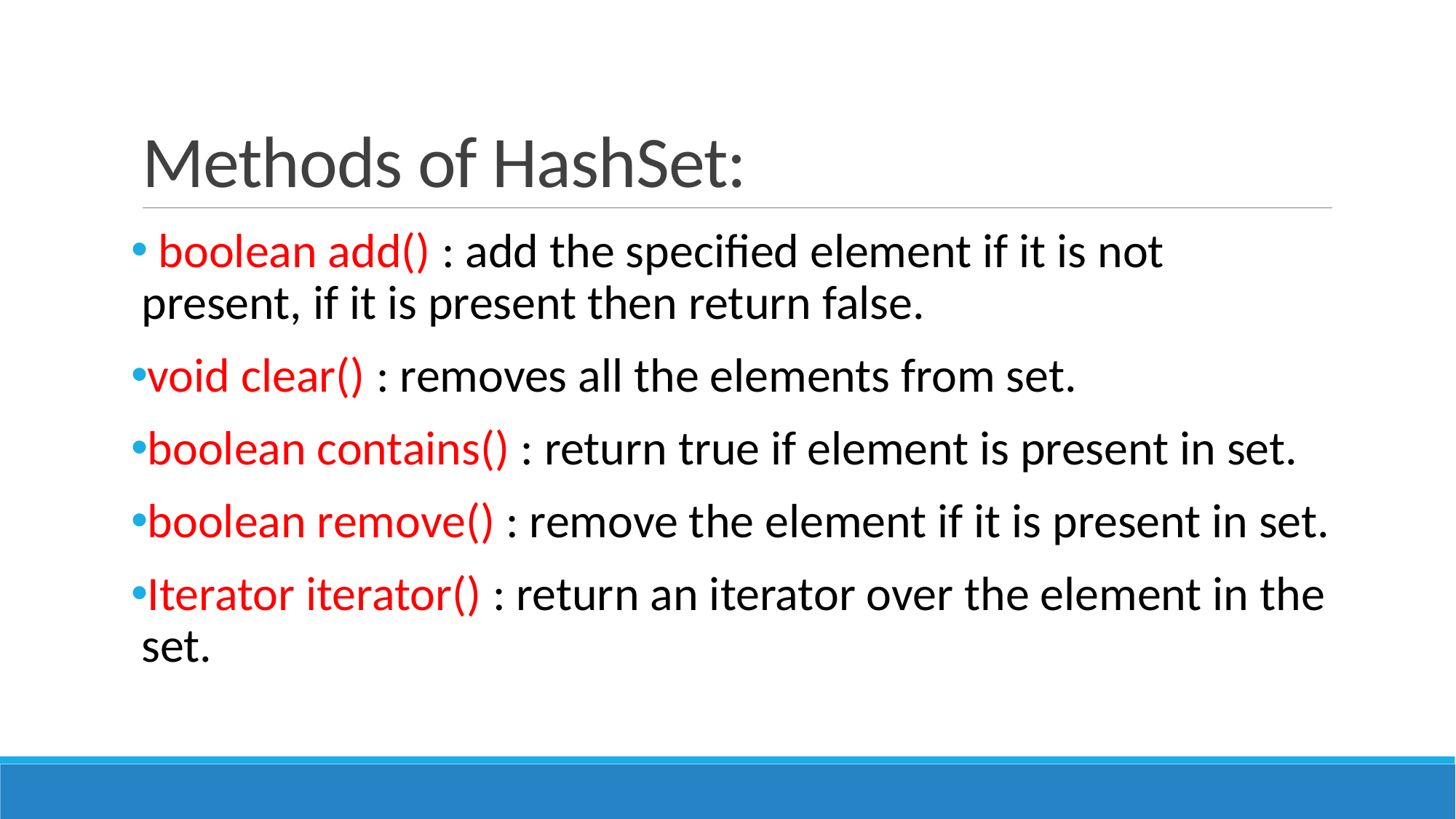

# Methods of HashSet:
 boolean add() : add the specified element if it is not present, if it is present then return false.
void clear() : removes all the elements from set.
boolean contains() : return true if element is present in set.
boolean remove() : remove the element if it is present in set.
Iterator iterator() : return an iterator over the element in the set.